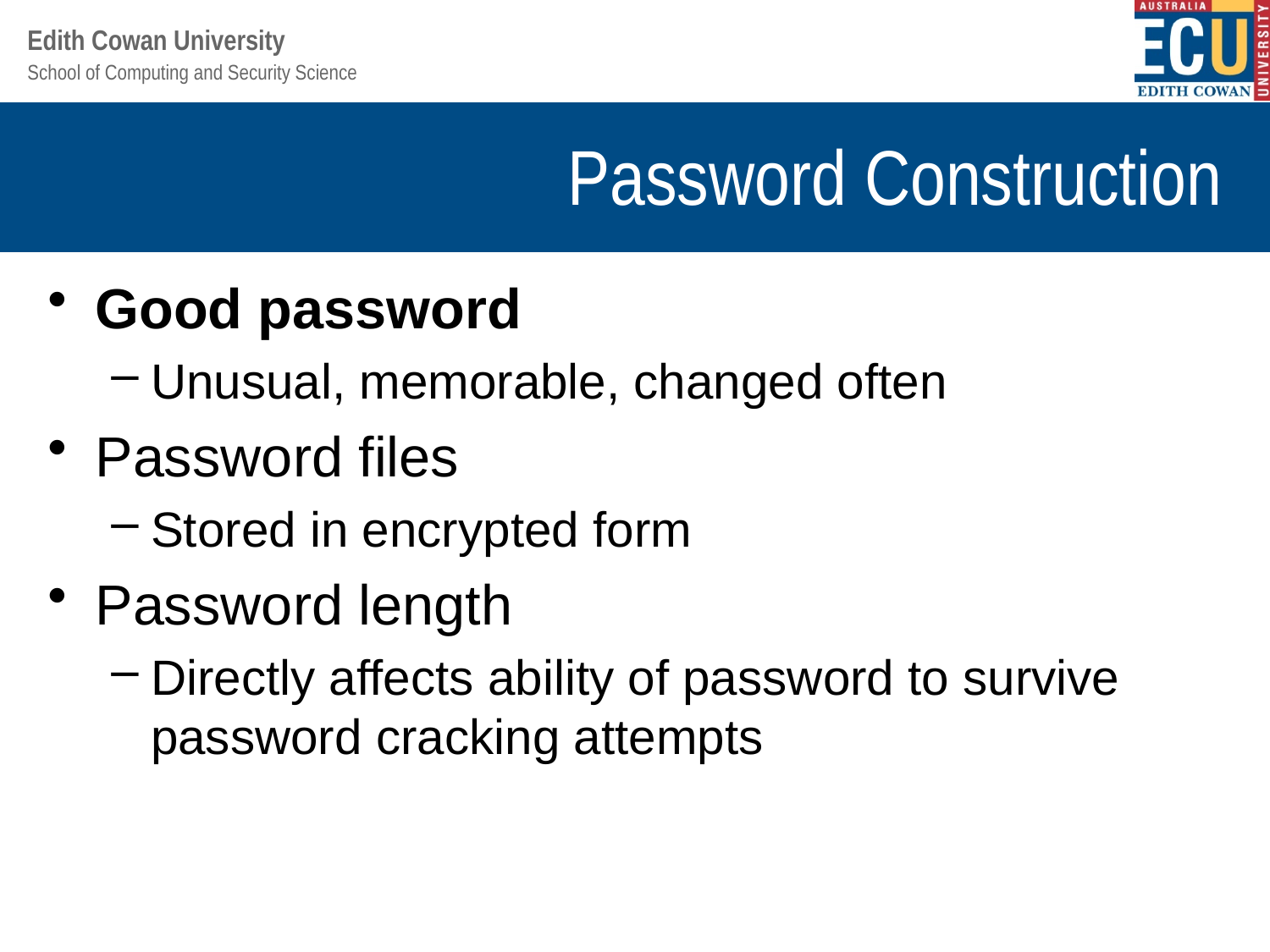

# Password Construction
Good password
Unusual, memorable, changed often
Password files
Stored in encrypted form
Password length
Directly affects ability of password to survive password cracking attempts